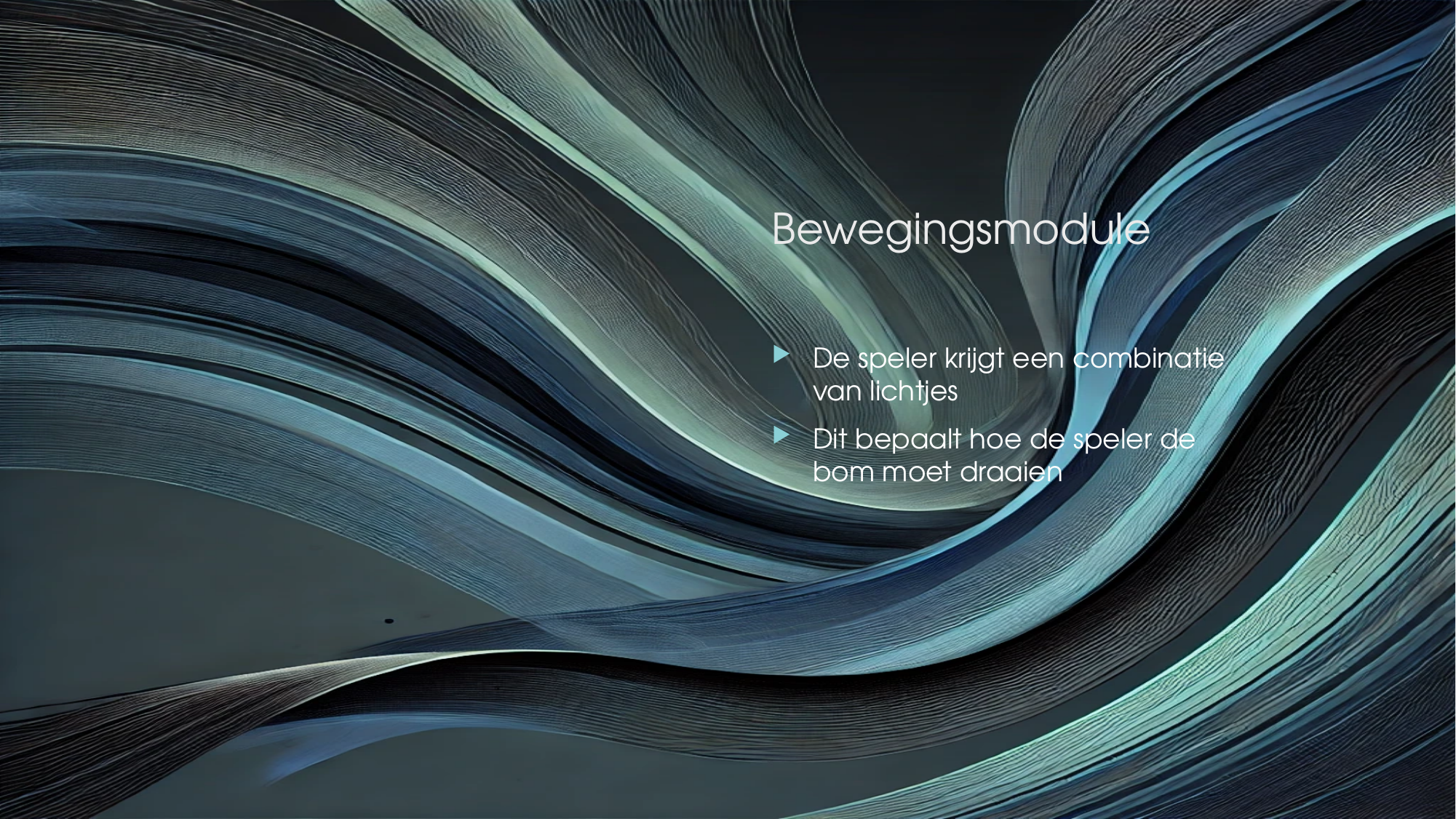

# Bewegingsmodule
De speler krijgt een combinatie van lichtjes
Dit bepaalt hoe de speler de bom moet draaien